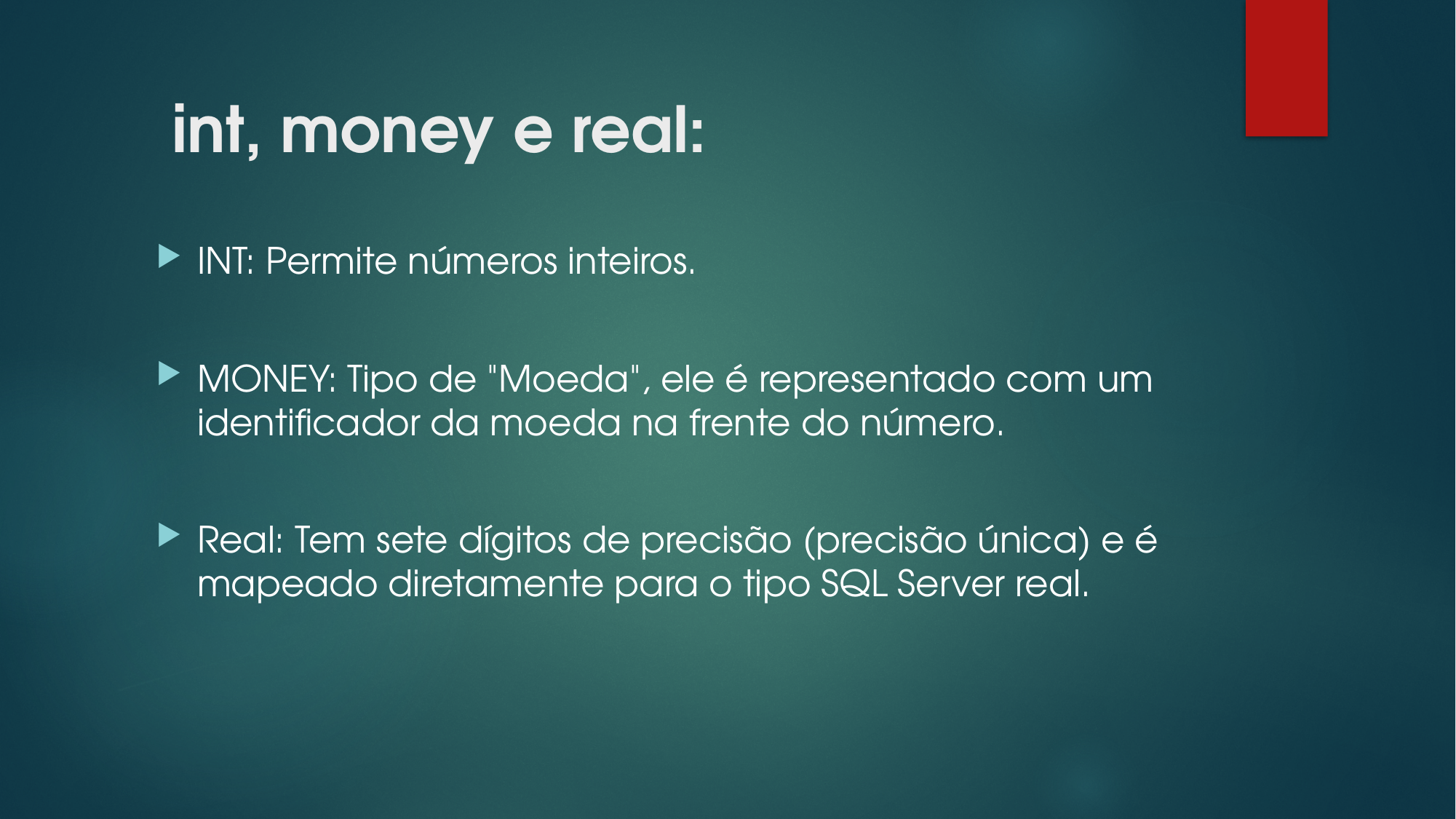

# int, money e real:
INT: Permite números inteiros.

MONEY: Tipo de "Moeda", ele é representado com um identificador da moeda na frente do número.

Real: Tem sete dígitos de precisão (precisão única) e é mapeado diretamente para o tipo SQL Server real.